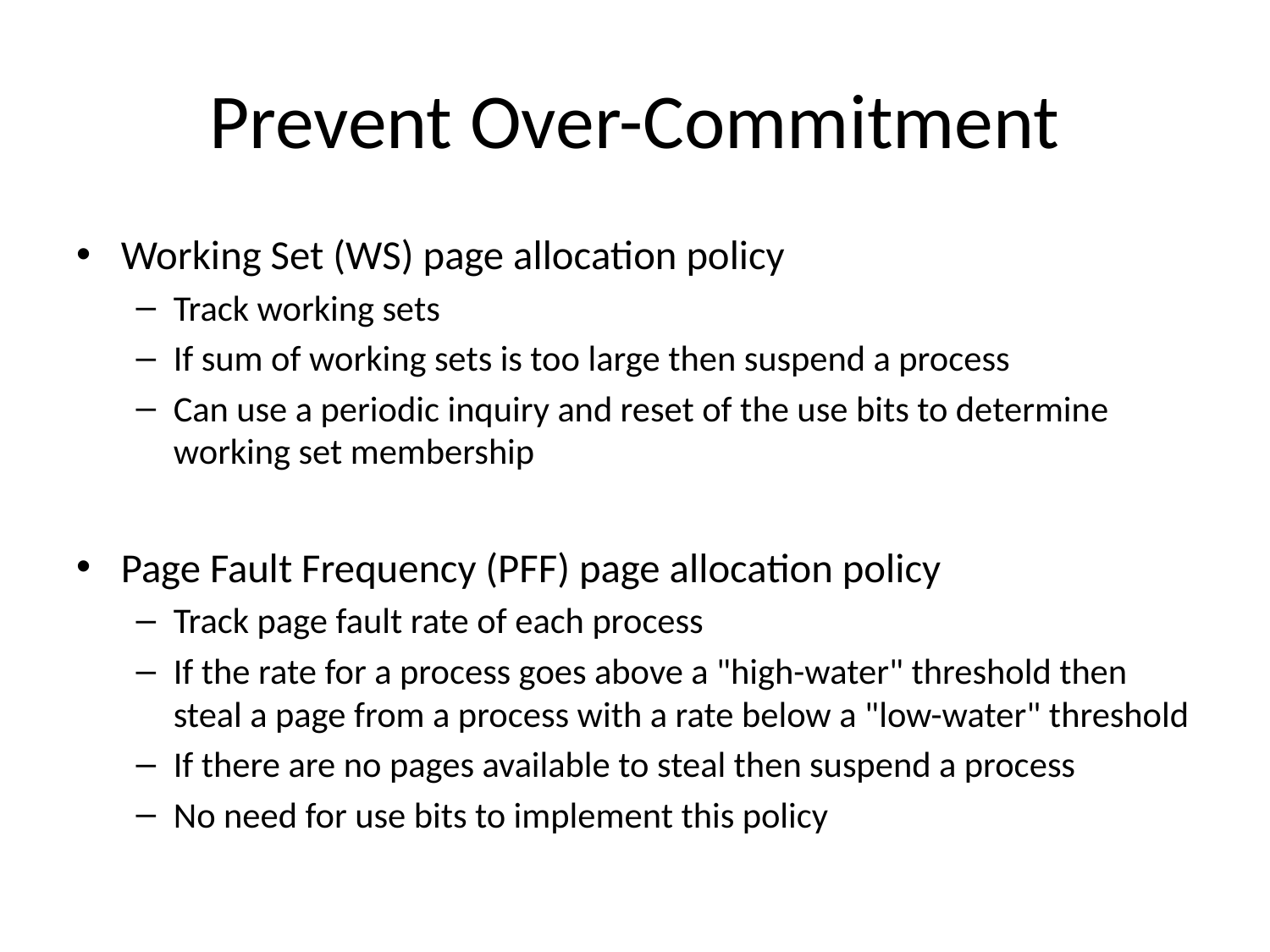

# Prevent Over-Commitment
Working Set (WS) page allocation policy
Track working sets
If sum of working sets is too large then suspend a process
Can use a periodic inquiry and reset of the use bits to determine working set membership

Page Fault Frequency (PFF) page allocation policy
Track page fault rate of each process
If the rate for a process goes above a "high-water" threshold then steal a page from a process with a rate below a "low-water" threshold
If there are no pages available to steal then suspend a process
No need for use bits to implement this policy